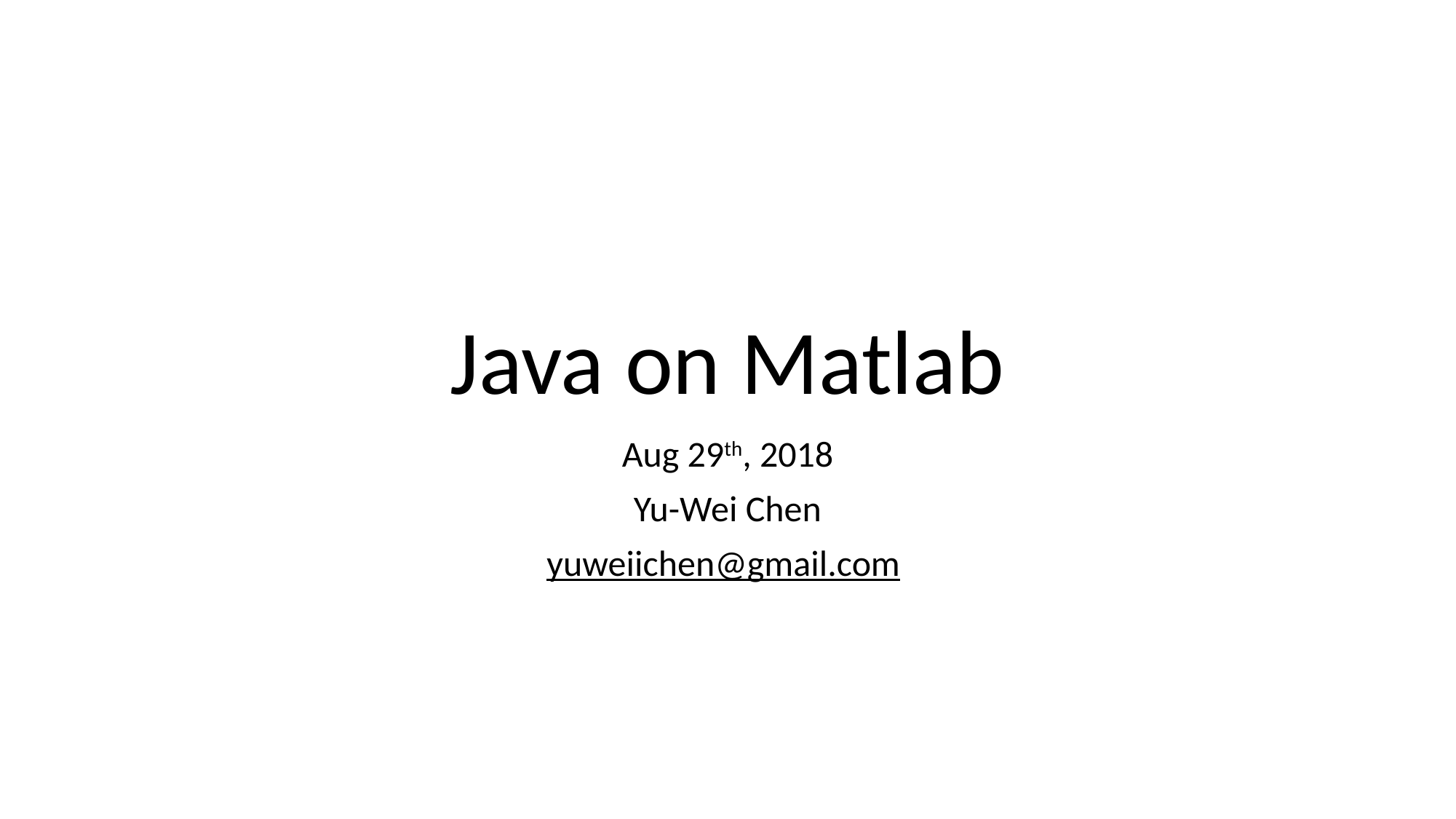

# Java on Matlab
Aug 29th, 2018
Yu-Wei Chen
yuweiichen@gmail.com